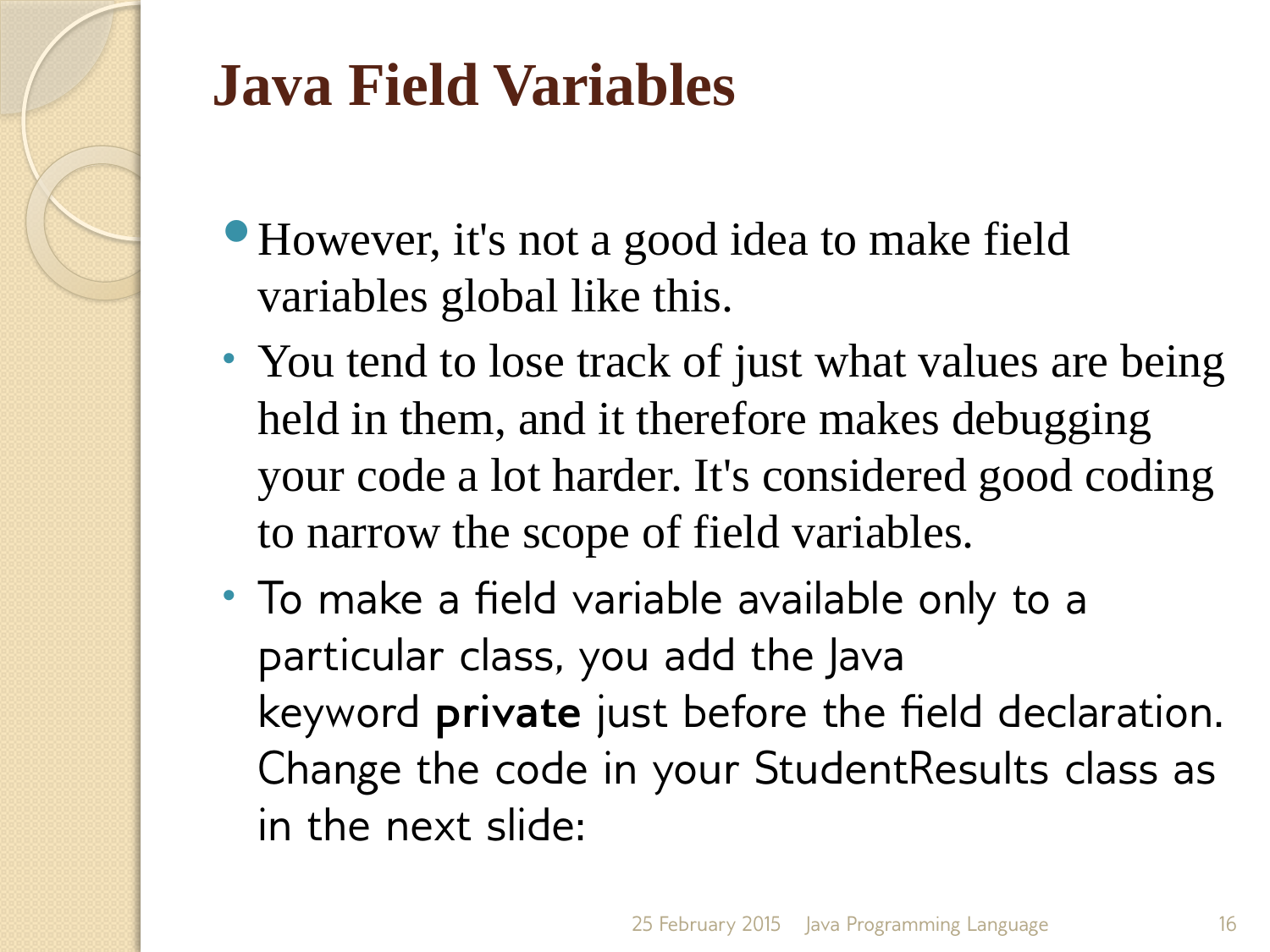

# Java Field Variables
However, it's not a good idea to make field variables global like this.
You tend to lose track of just what values are being held in them, and it therefore makes debugging your code a lot harder. It's considered good coding to narrow the scope of field variables.
To make a field variable available only to a particular class, you add the Java keyword private just before the field declaration. Change the code in your StudentResults class as in the next slide:
25 February 2015
Java Programming Language
16